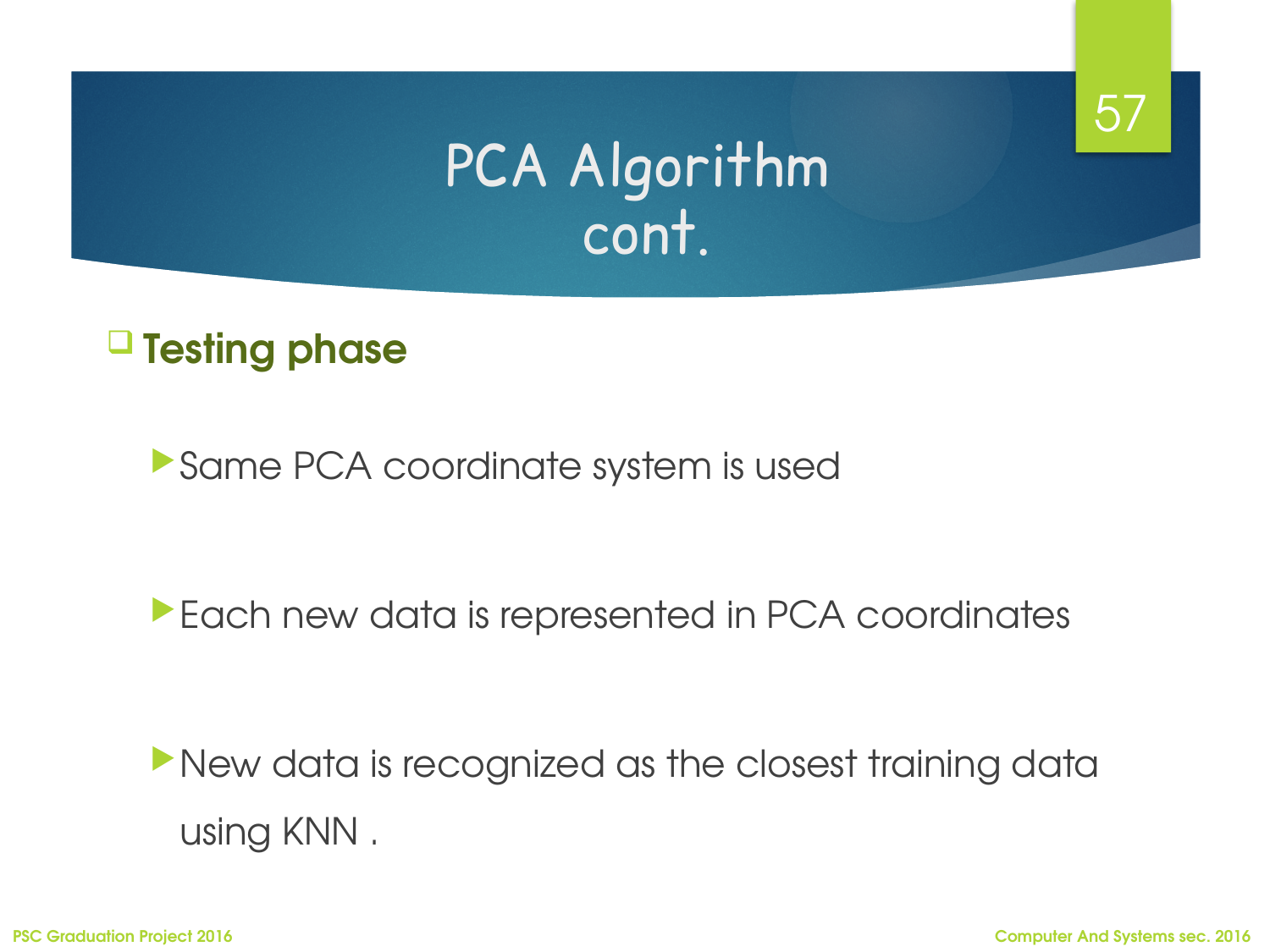

57
# PCA Algorithm cont.
Testing phase
Same PCA coordinate system is used

Each new data is represented in PCA coordinates

New data is recognized as the closest training data  using KNN .

PSC Graduation Project 2016
Computer And Systems sec. 2016